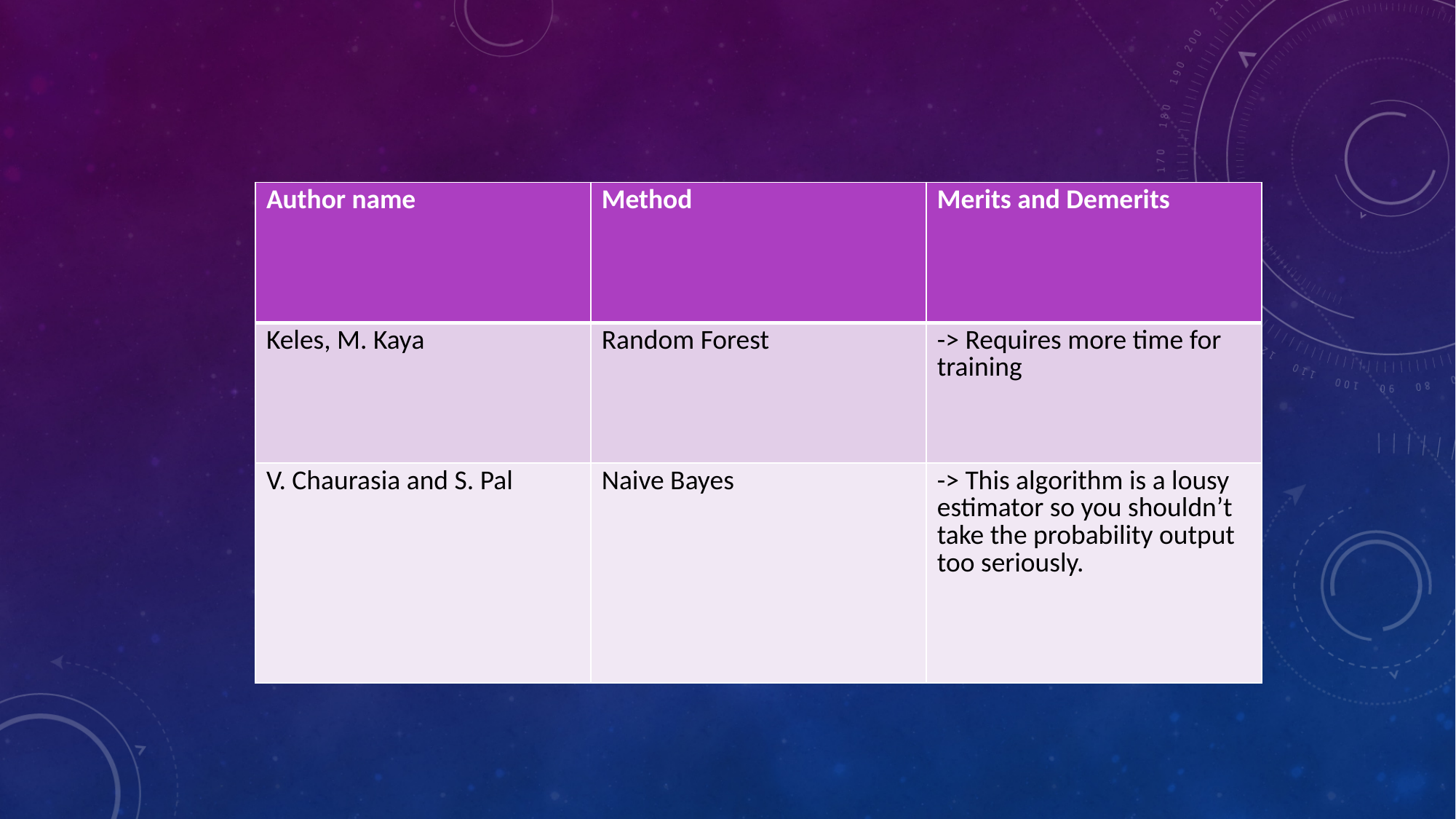

| Author name | Method | Merits and Demerits |
| --- | --- | --- |
| Keles, M. Kaya | Random Forest | -> Requires more time for training |
| V. Chaurasia and S. Pal | Naive Bayes | -> This algorithm is a lousy estimator so you shouldn’t take the probability output too seriously. |